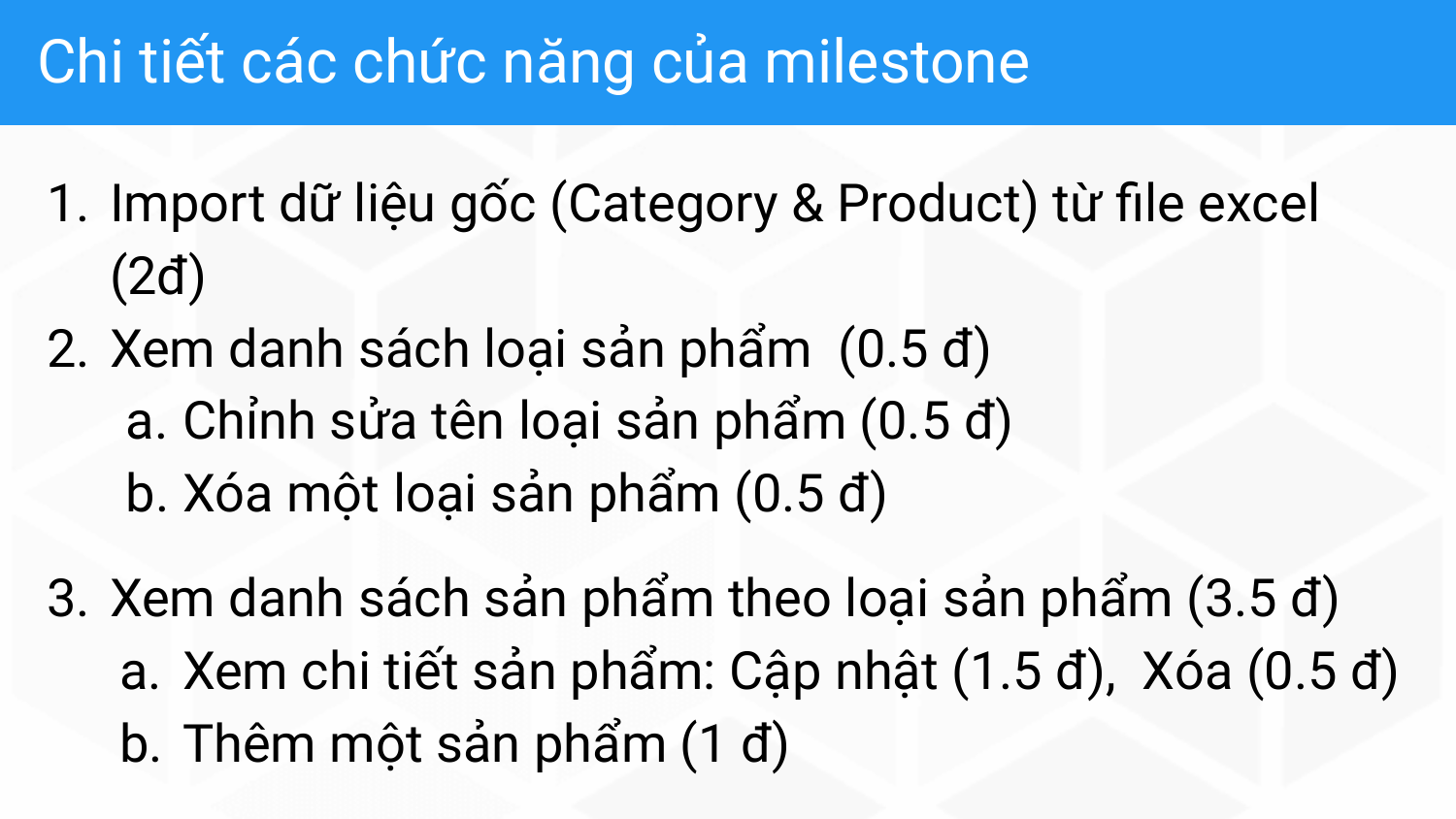

# Chi tiết các chức năng của milestone
Import dữ liệu gốc (Category & Product) từ file excel (2đ)
Xem danh sách loại sản phẩm  (0.5 đ)
Chỉnh sửa tên loại sản phẩm (0.5 đ)
Xóa một loại sản phẩm (0.5 đ)
Xem danh sách sản phẩm theo loại sản phẩm (3.5 đ)
Xem chi tiết sản phẩm: Cập nhật (1.5 đ),  Xóa (0.5 đ)
Thêm một sản phẩm (1 đ)